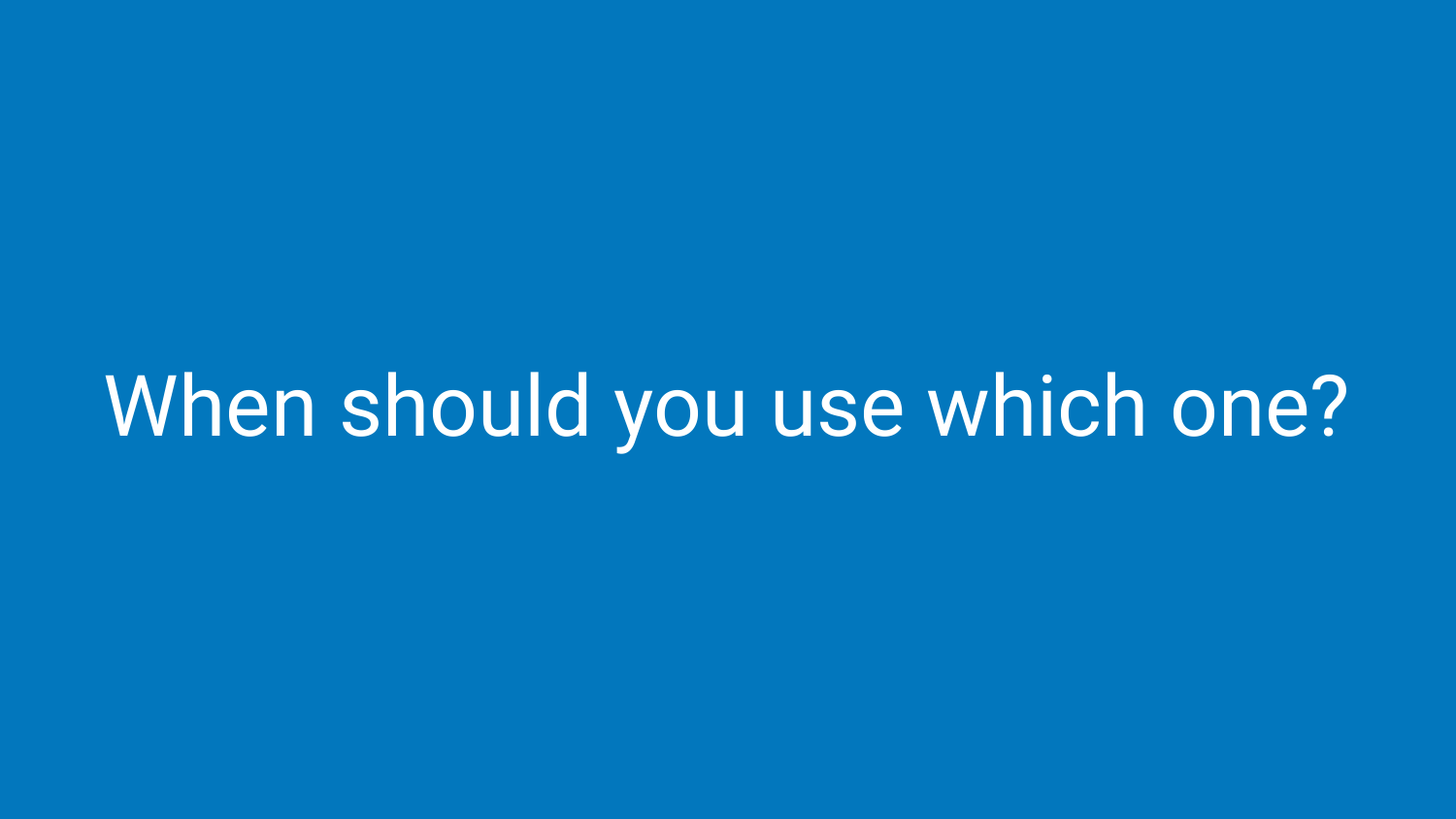

# When should you use which one?